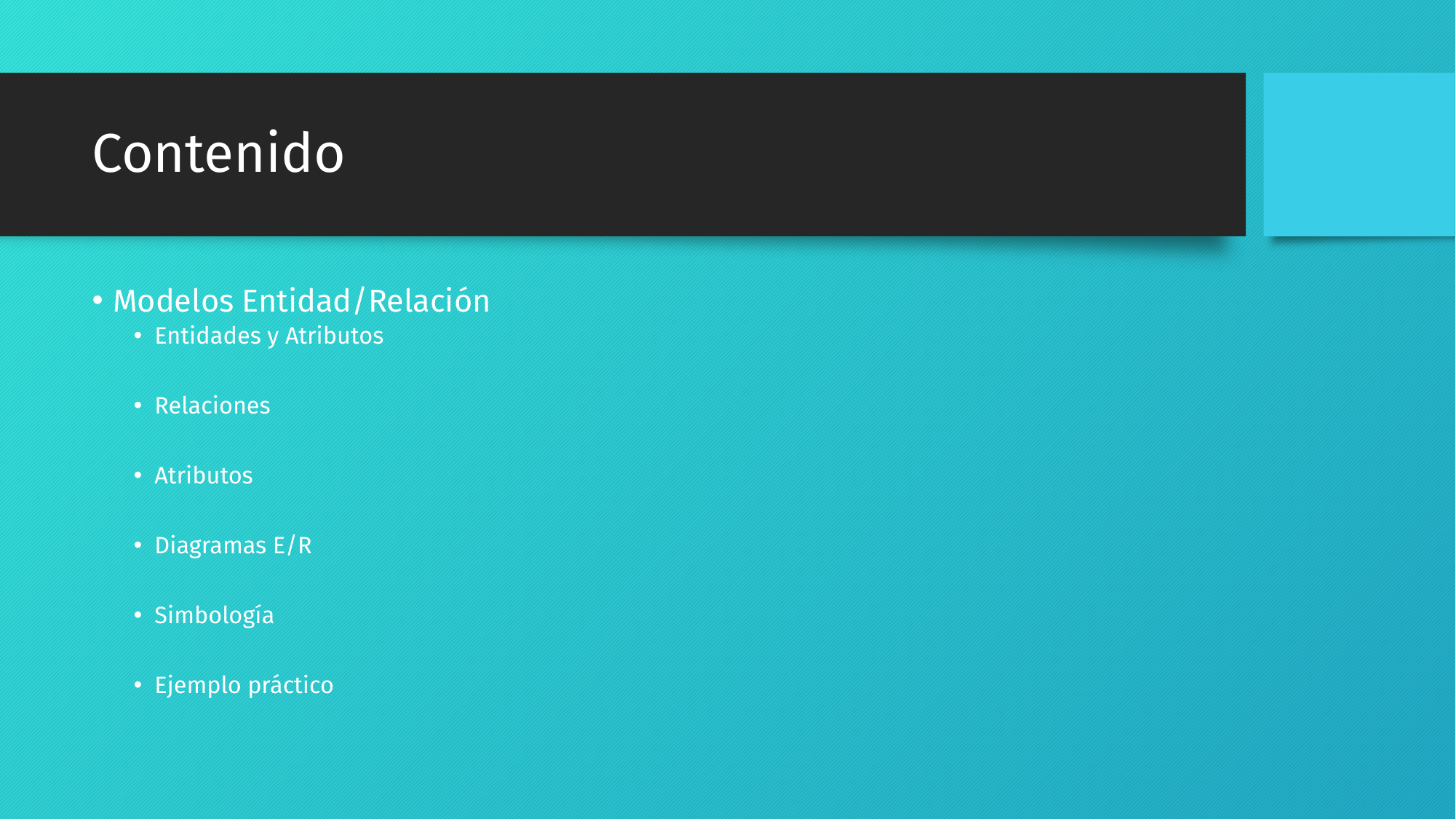

# Contenido
Modelos Entidad/Relación
Entidades y Atributos

Relaciones

Atributos

Diagramas E/R

Simbología

Ejemplo práctico